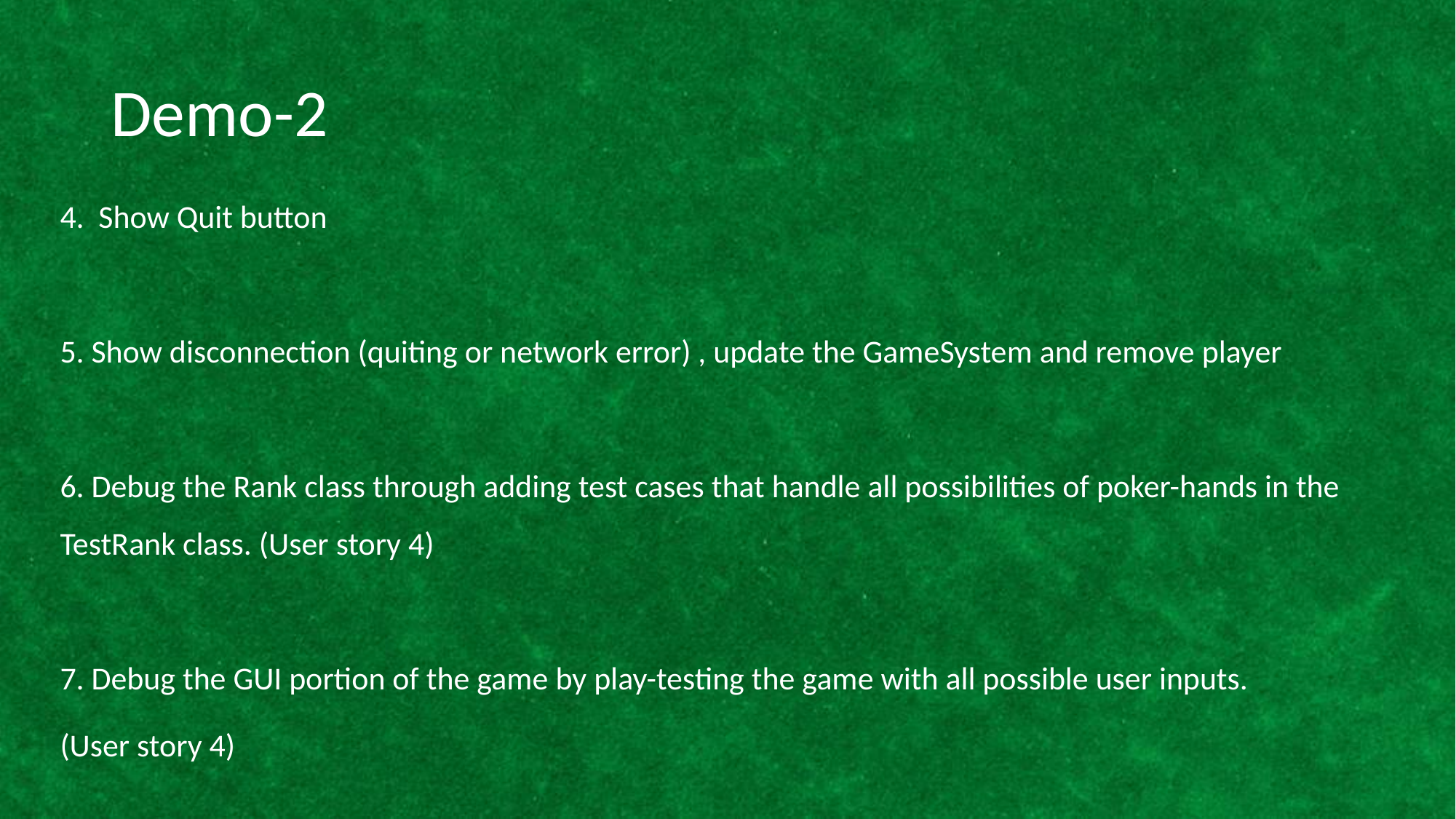

# Demo-2
4.  Show Quit button

5. Show disconnection (quiting or network error) , update the GameSystem and remove player

6. Debug the Rank class through adding test cases that handle all possibilities of poker-hands in the TestRank class. (User story 4)

7. Debug the GUI portion of the game by play-testing the game with all possible user inputs.
(User story 4)